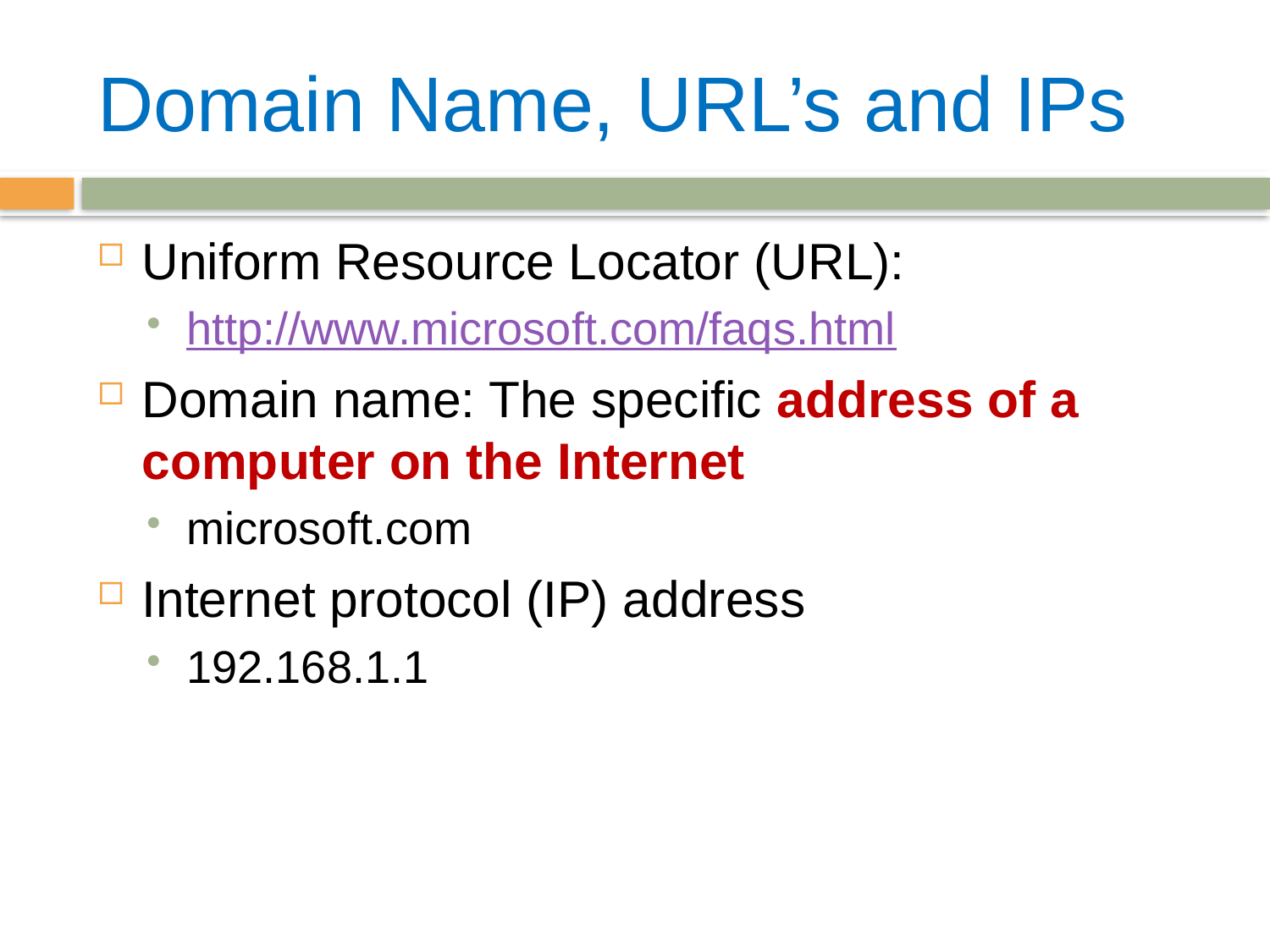

# Domain Name, URL’s and IPs

Uniform Resource Locator (URL):
http://www.microsoft.com/faqs.html
Domain name: The specific address of a computer on the Internet
microsoft.com
Internet protocol (IP) address
192.168.1.1